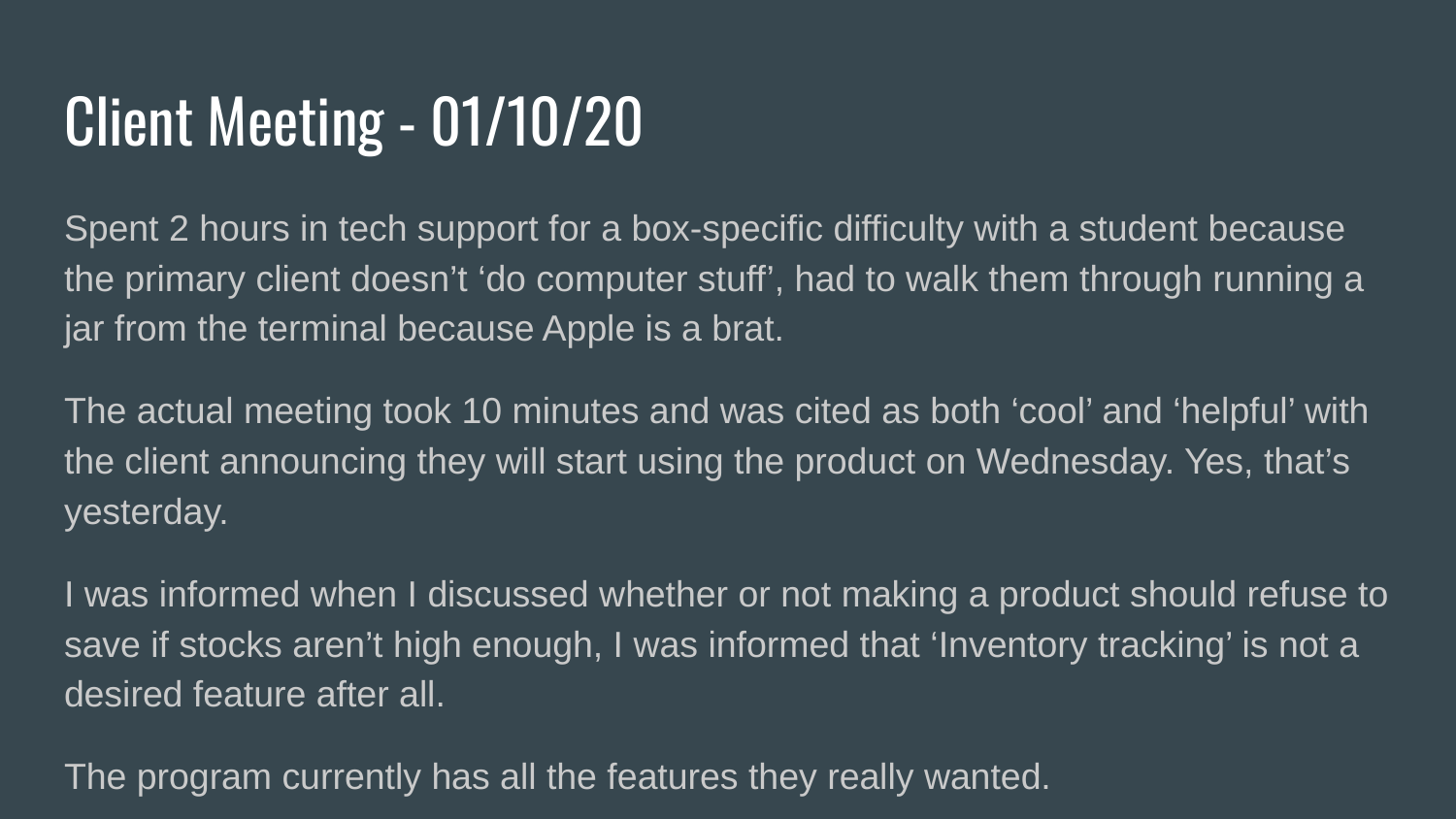

# Client Meeting - 01/10/20
Spent 2 hours in tech support for a box-specific difficulty with a student because the primary client doesn’t ‘do computer stuff’, had to walk them through running a jar from the terminal because Apple is a brat.
The actual meeting took 10 minutes and was cited as both ‘cool’ and ‘helpful’ with the client announcing they will start using the product on Wednesday. Yes, that’s yesterday.
I was informed when I discussed whether or not making a product should refuse to save if stocks aren’t high enough, I was informed that ‘Inventory tracking’ is not a desired feature after all.
The program currently has all the features they really wanted.